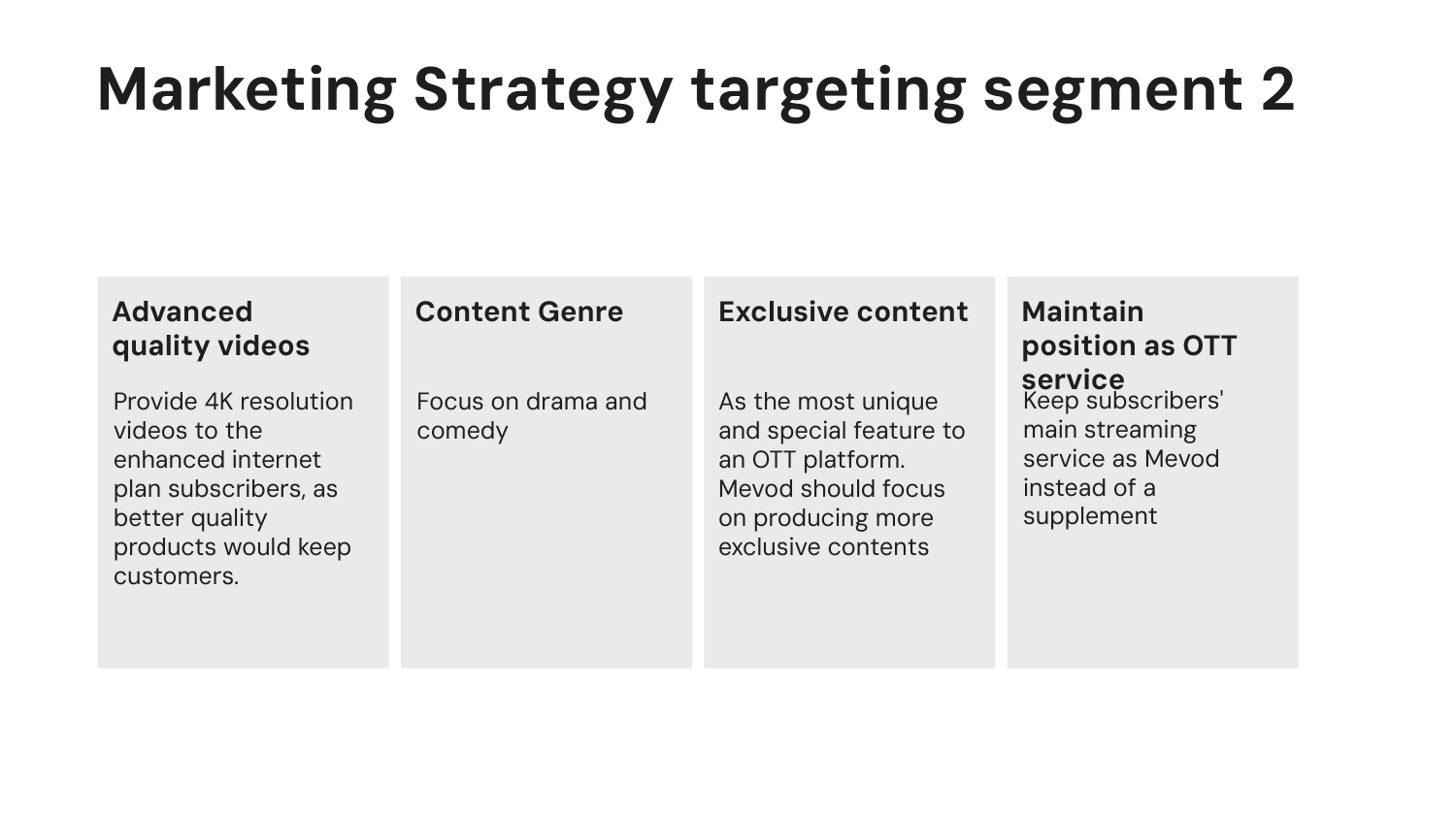

Marketing Strategy targeting segment 2

Exclusive content
Maintain position as OTT service
Advanced quality videos
Content Genre
Keep subscribers' main streaming service as Mevod instead of a supplement
Provide 4K resolution videos to the enhanced internet plan subscribers, as better quality products would keep customers.

Focus on drama and comedy

As the most unique and special feature to an OTT platform. Mevod should focus on producing more exclusive contents